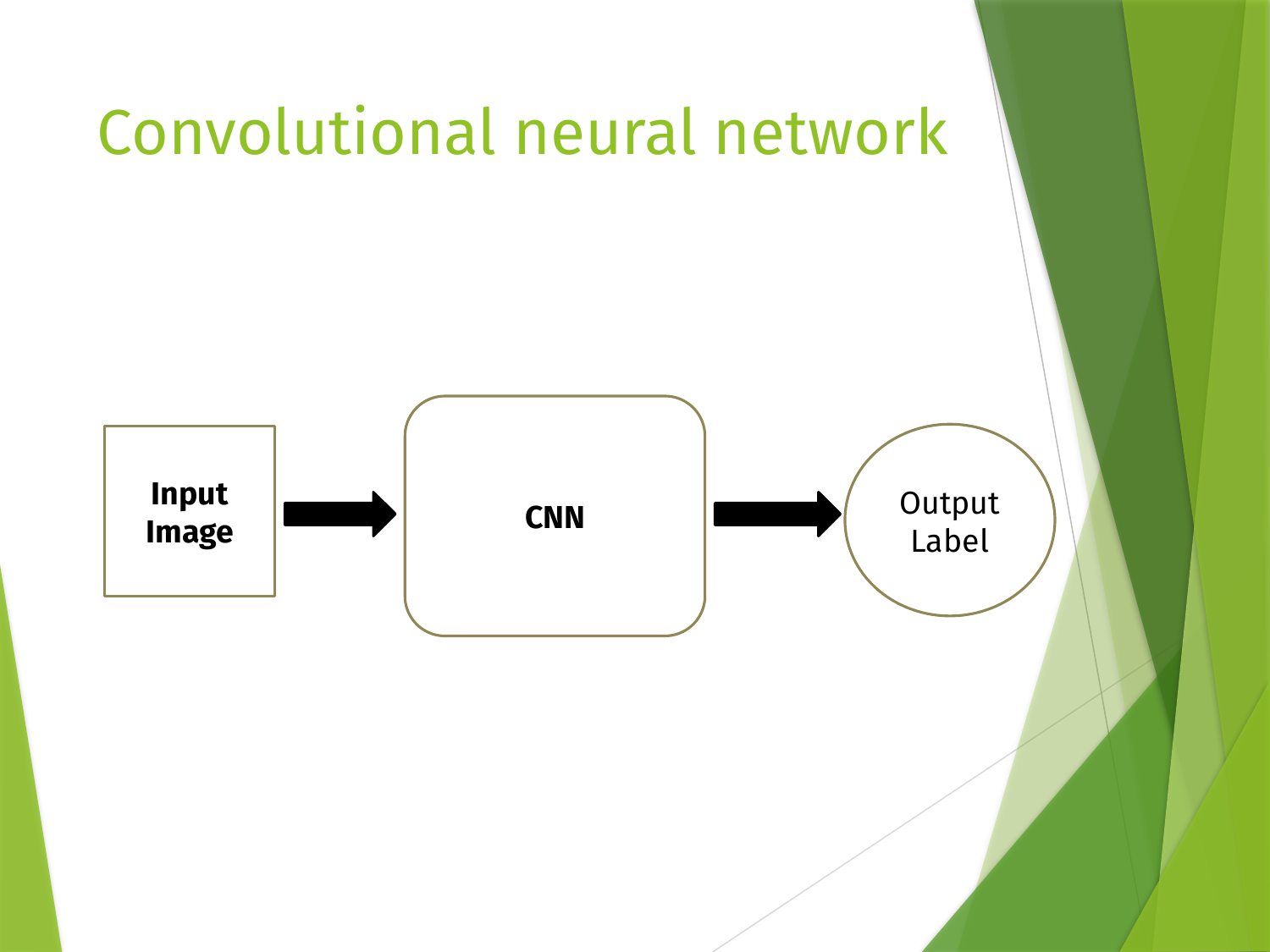

# Convolutional neural network
CNN
Output Label
Input Image